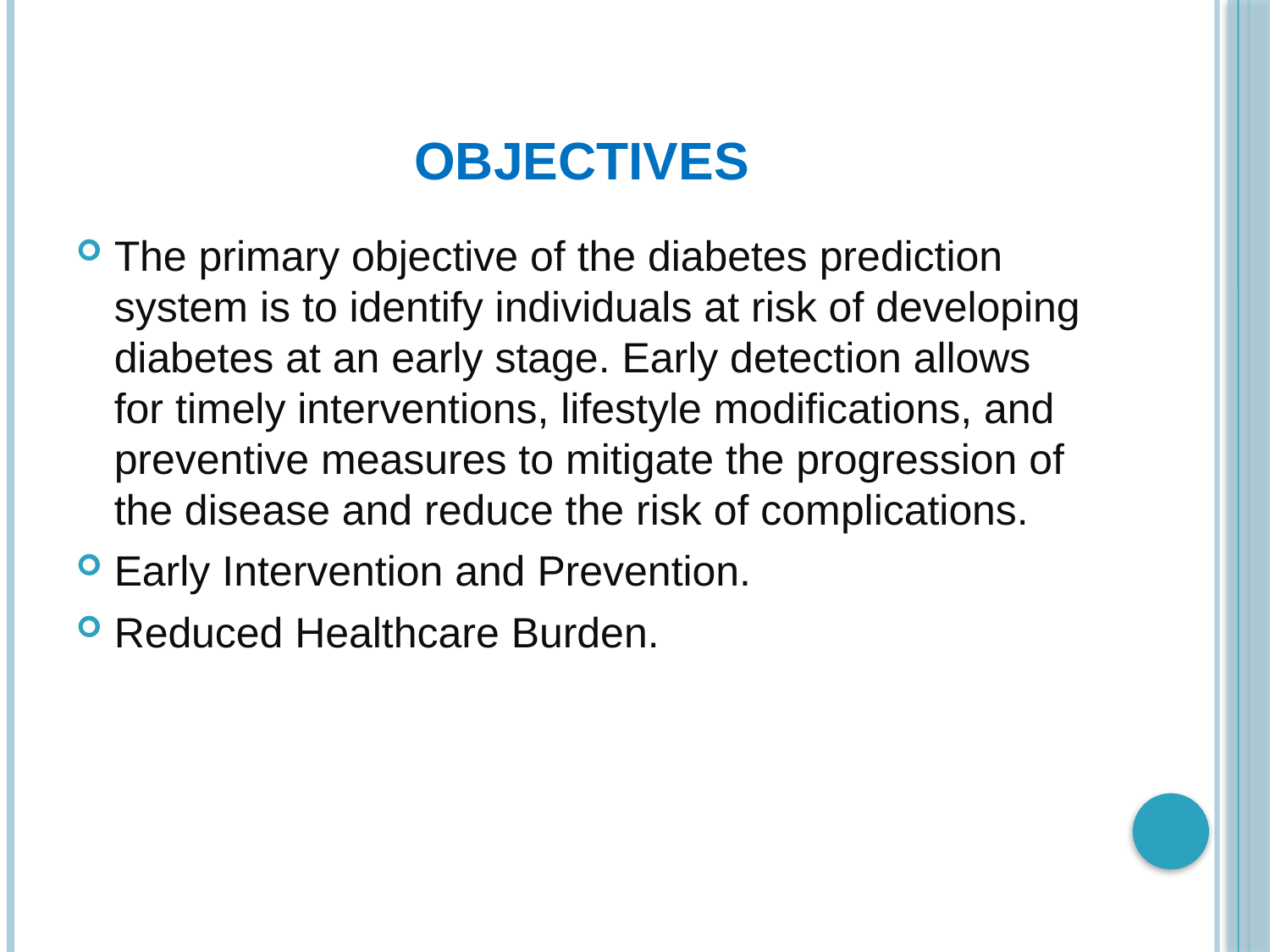

# OBJECTIVES
The primary objective of the diabetes prediction system is to identify individuals at risk of developing diabetes at an early stage. Early detection allows for timely interventions, lifestyle modifications, and preventive measures to mitigate the progression of the disease and reduce the risk of complications.
Early Intervention and Prevention.
Reduced Healthcare Burden.